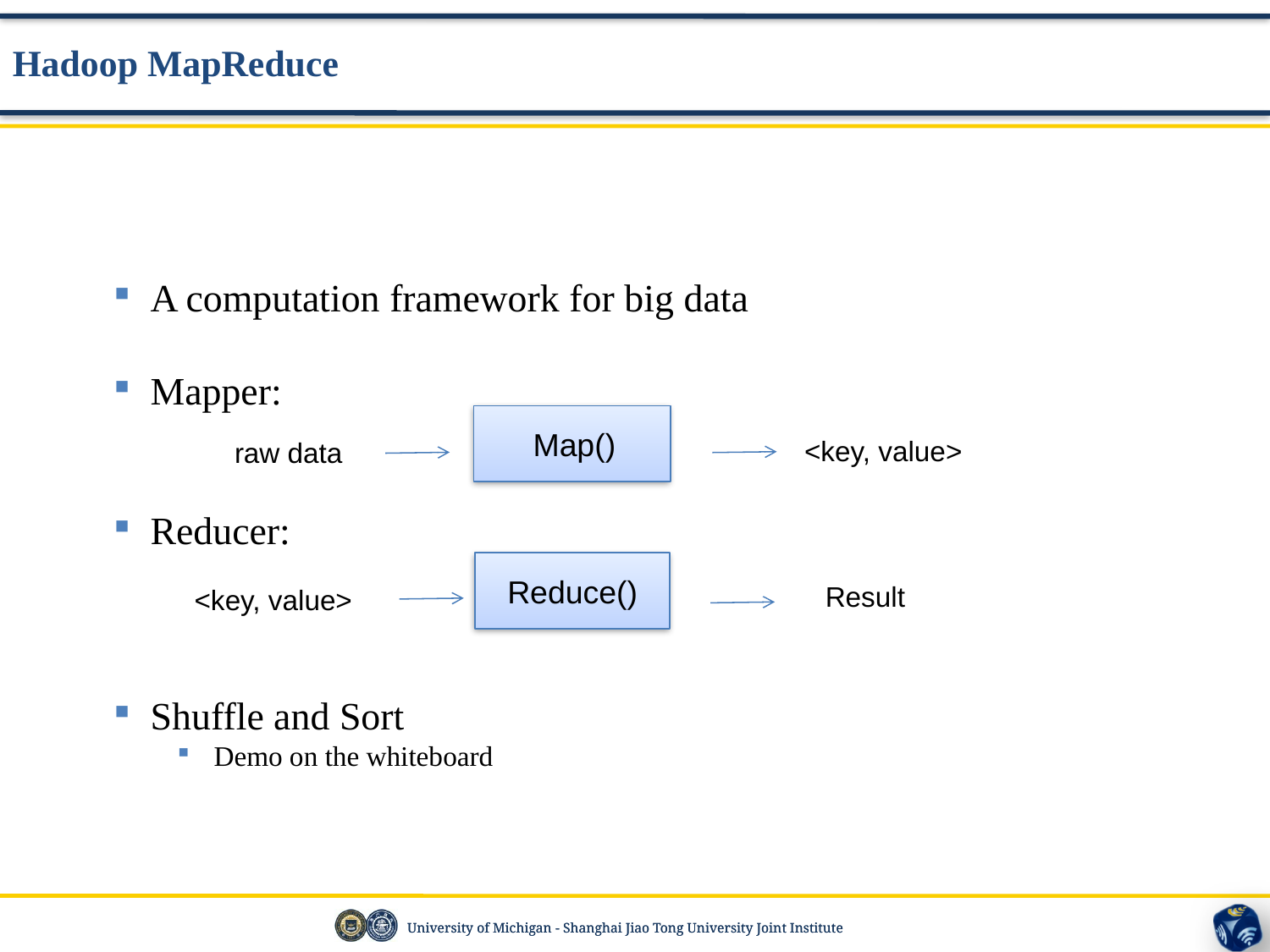

Hadoop MapReduce

A computation framework for big data

Mapper:

Reducer:

Shuffle and Sort
Demo on the whiteboard

Map()
<key, value>
raw data

Reduce()
Result
<key, value>